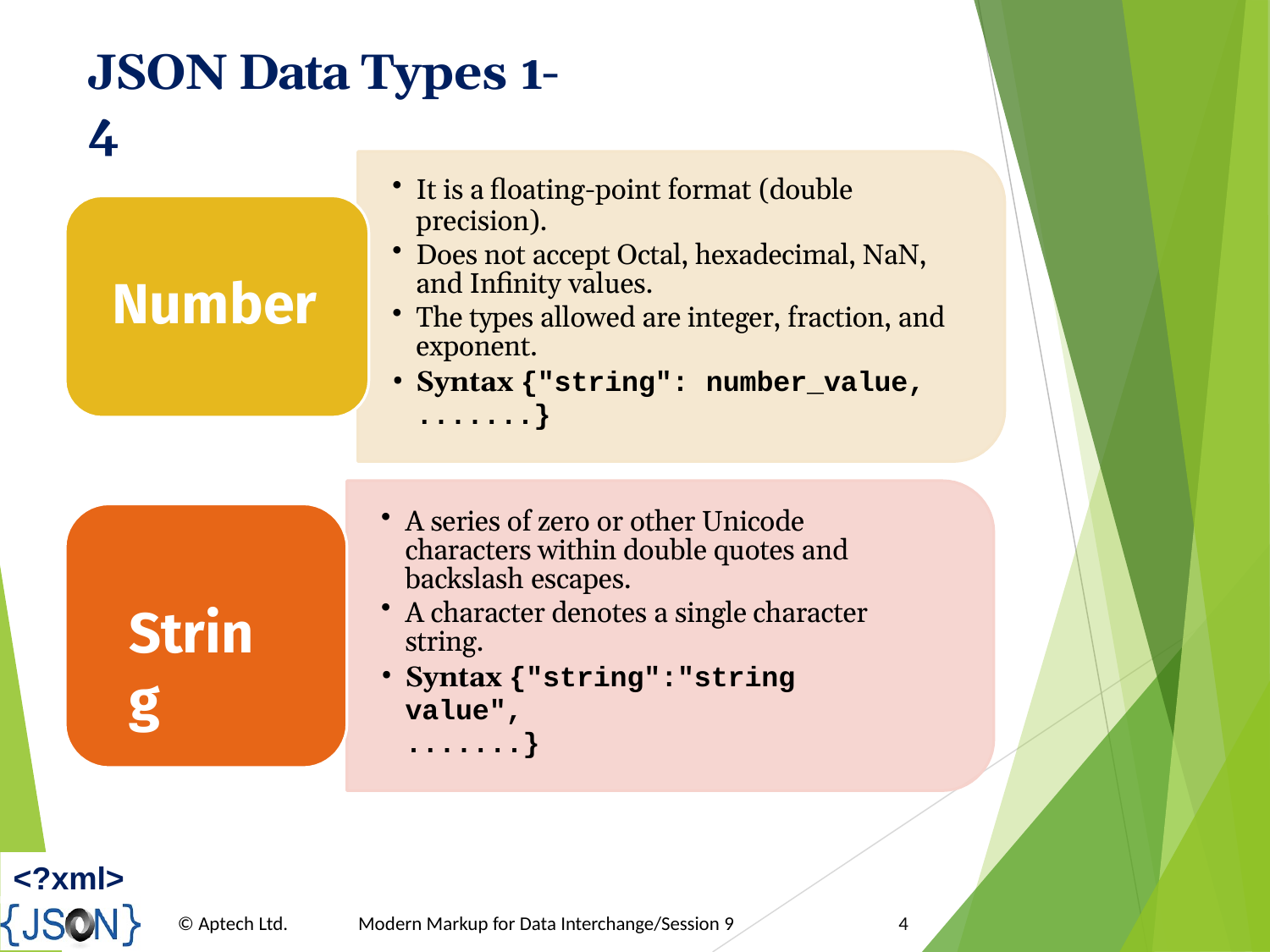

# JSON Data Types 1-4

It is a floating-point format (double
precision).
Does not accept Octal, hexadecimal, NaN,  and Infinity values.
The types allowed are integer, fraction, and  exponent.
Syntax {"string": number_value,
.......}

Number

A series of zero or other Unicode  characters within double quotes and  backslash escapes.
A character denotes a single character  string.
Syntax {"string":"string value",
.......}

String
<?xml>
© Aptech Ltd.
Modern Markup for Data Interchange/Session 9
4